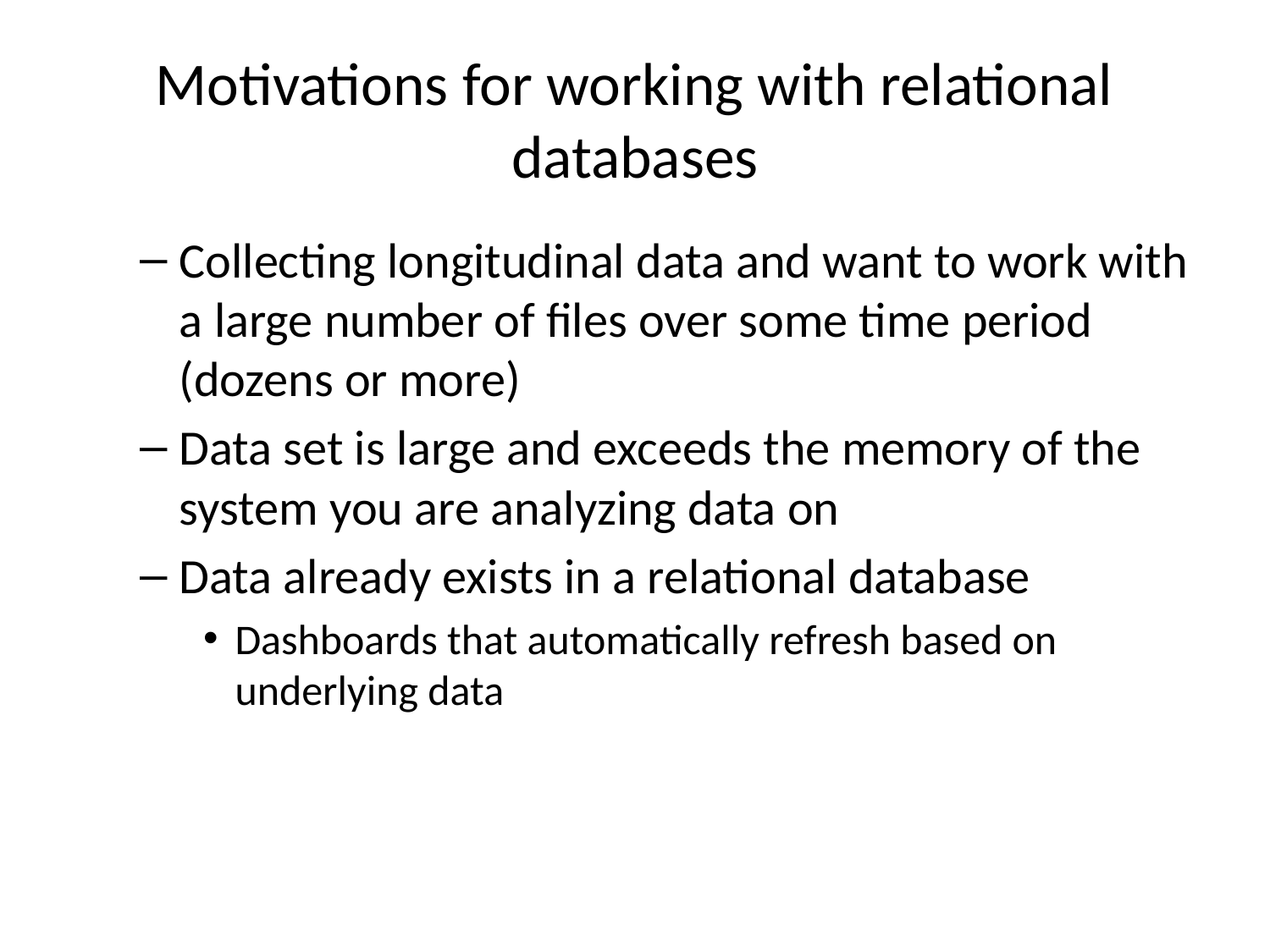

# Motivations for working with relational databases
Collecting longitudinal data and want to work with a large number of files over some time period (dozens or more)
Data set is large and exceeds the memory of the system you are analyzing data on
Data already exists in a relational database
Dashboards that automatically refresh based on underlying data